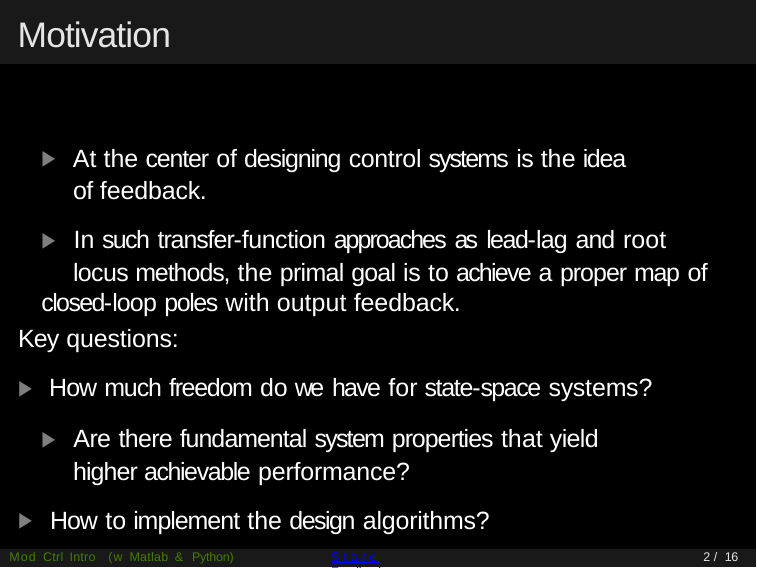

# Motivation
▶ At the center of designing control systems is the idea of feedback.
▶ In such transfer-function approaches as lead-lag and root locus methods, the primal goal is to achieve a proper map of
closed-loop poles with output feedback.
Key questions:
▶ How much freedom do we have for state-space systems?
▶ Are there fundamental system properties that yield higher achievable performance?
▶ How to implement the design algorithms?
Mod Ctrl Intro (w Matlab & Python)
State Feedback
2 / 16